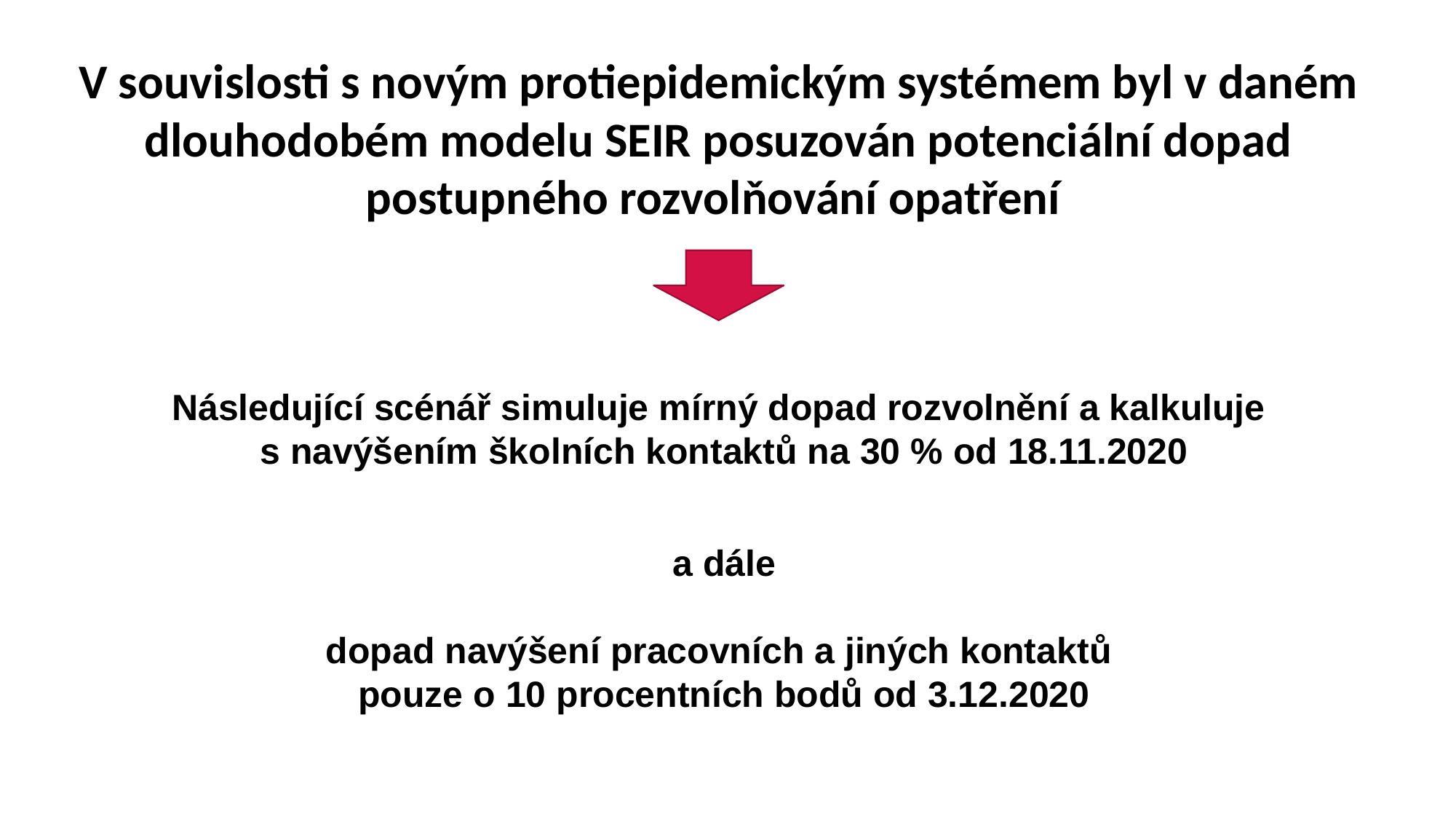

V souvislosti s novým protiepidemickým systémem byl v daném dlouhodobém modelu SEIR posuzován potenciální dopad postupného rozvolňování opatření

Následující scénář simuluje mírný dopad rozvolnění a kalkuluje
s navýšením školních kontaktů na 30 % od 18.11.2020
a dále
dopad navýšení pracovních a jiných kontaktů
pouze o 10 procentních bodů od 3.12.2020